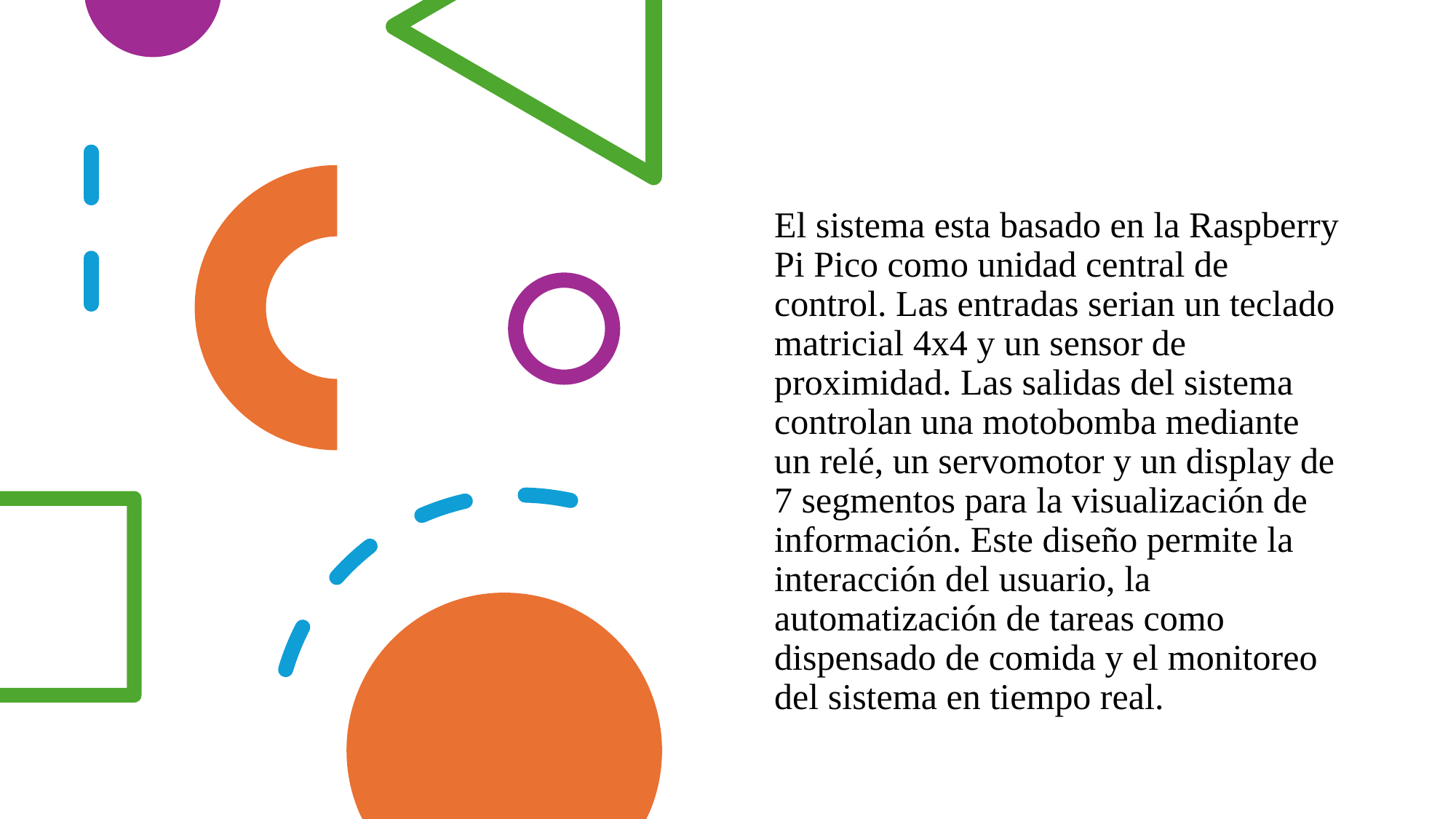

# El sistema esta basado en la Raspberry Pi Pico como unidad central de control. Las entradas serian un teclado matricial 4x4 y un sensor de proximidad. Las salidas del sistema controlan una motobomba mediante un relé, un servomotor y un display de 7 segmentos para la visualización de información. Este diseño permite la interacción del usuario, la automatización de tareas como dispensado de comida y el monitoreo del sistema en tiempo real.